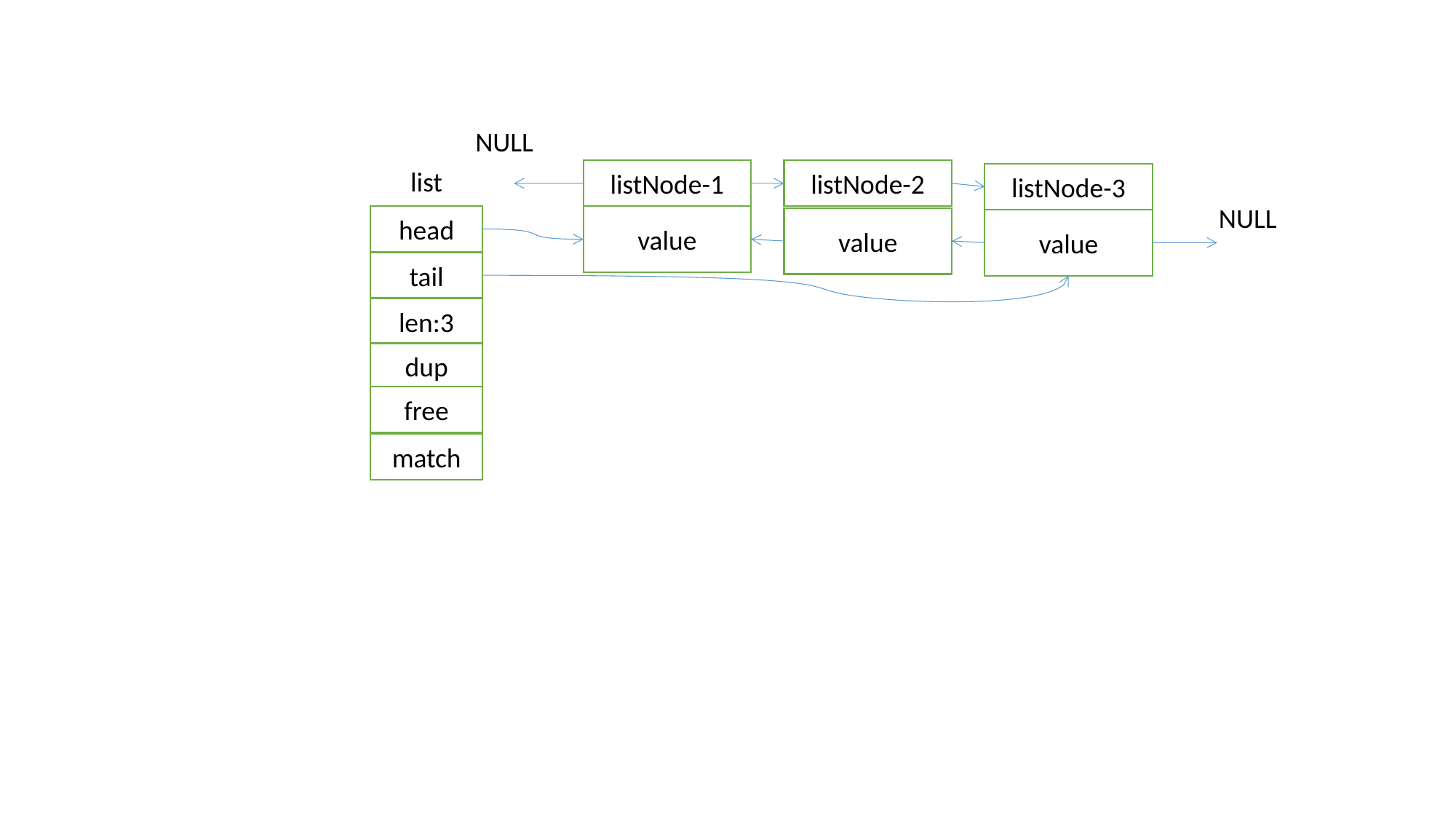

NULL
list
listNode-1
listNode-2

listNode-3
NULL
head
value
value
value
tail
len:3
dup
free
match